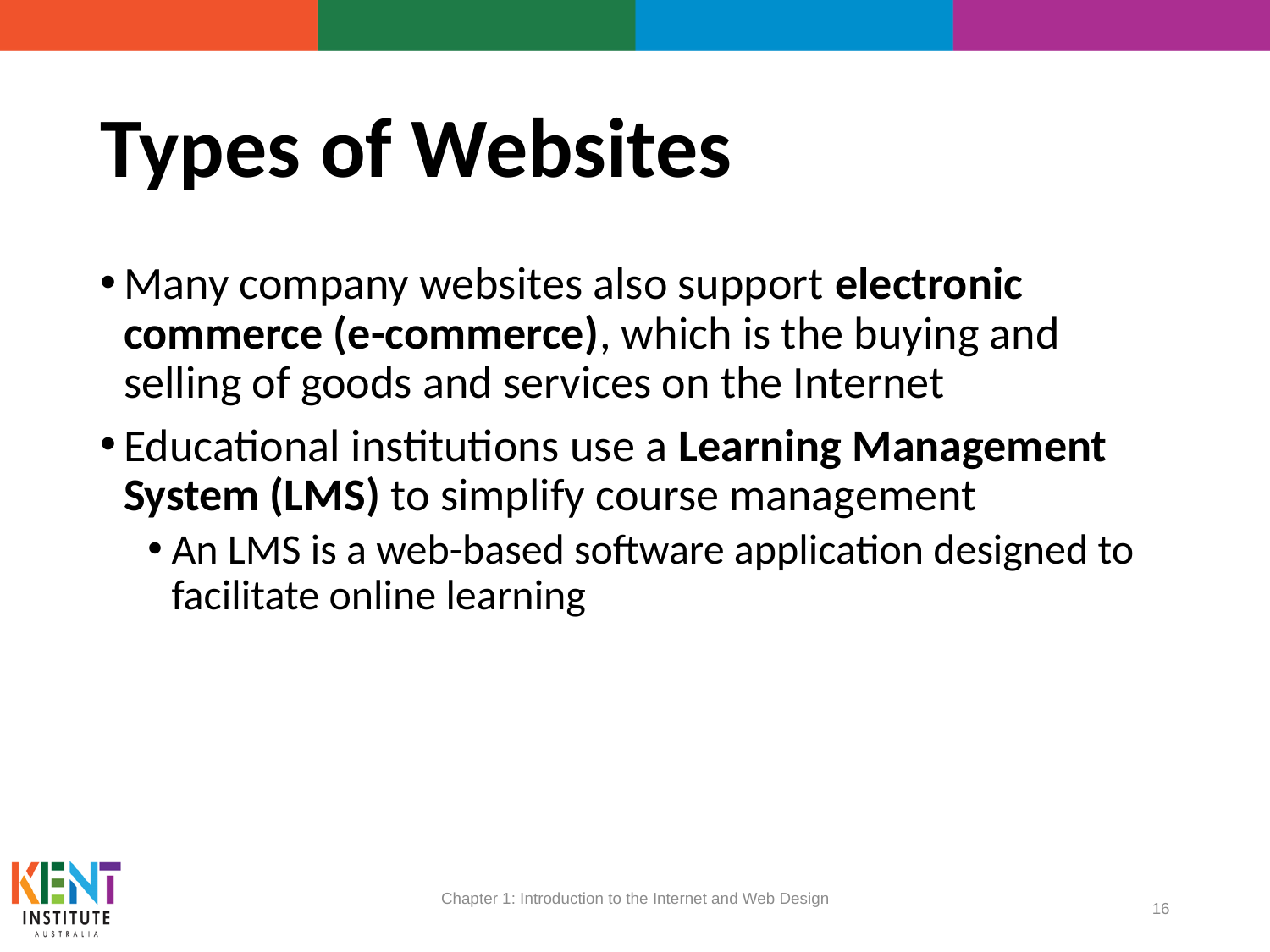

# Types of Websites
Many company websites also support electronic commerce (e-commerce), which is the buying and selling of goods and services on the Internet
Educational institutions use a Learning Management System (LMS) to simplify course management
An LMS is a web-based software application designed to facilitate online learning
Chapter 1: Introduction to the Internet and Web Design

16